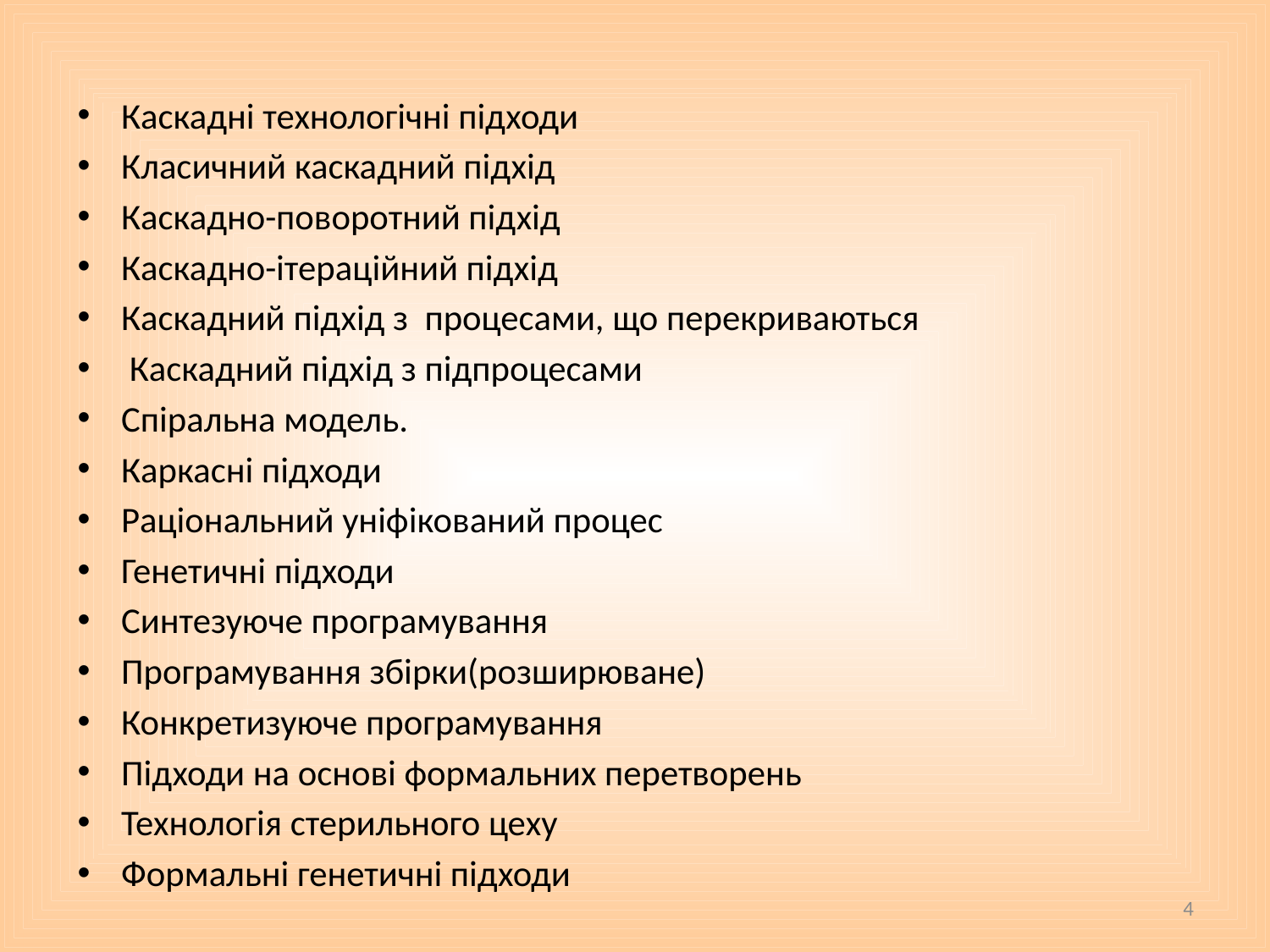

Каскадні технологічні підходи
Класичний каскадний підхід
Каскадно-поворотний підхід
Каскадно-ітераційний підхід
Каскадний підхід з  процесами, що перекриваються
 Каскадний підхід з підпроцесами
Спіральна модель.
Каркасні підходи
Раціональний уніфікований процес
Генетичні підходи
Синтезуюче програмування
Програмування збірки(розширюване)
Конкретизуюче програмування
Підходи на основі формальних перетворень
Технологія стерильного цеху
Формальні генетичні підходи
4